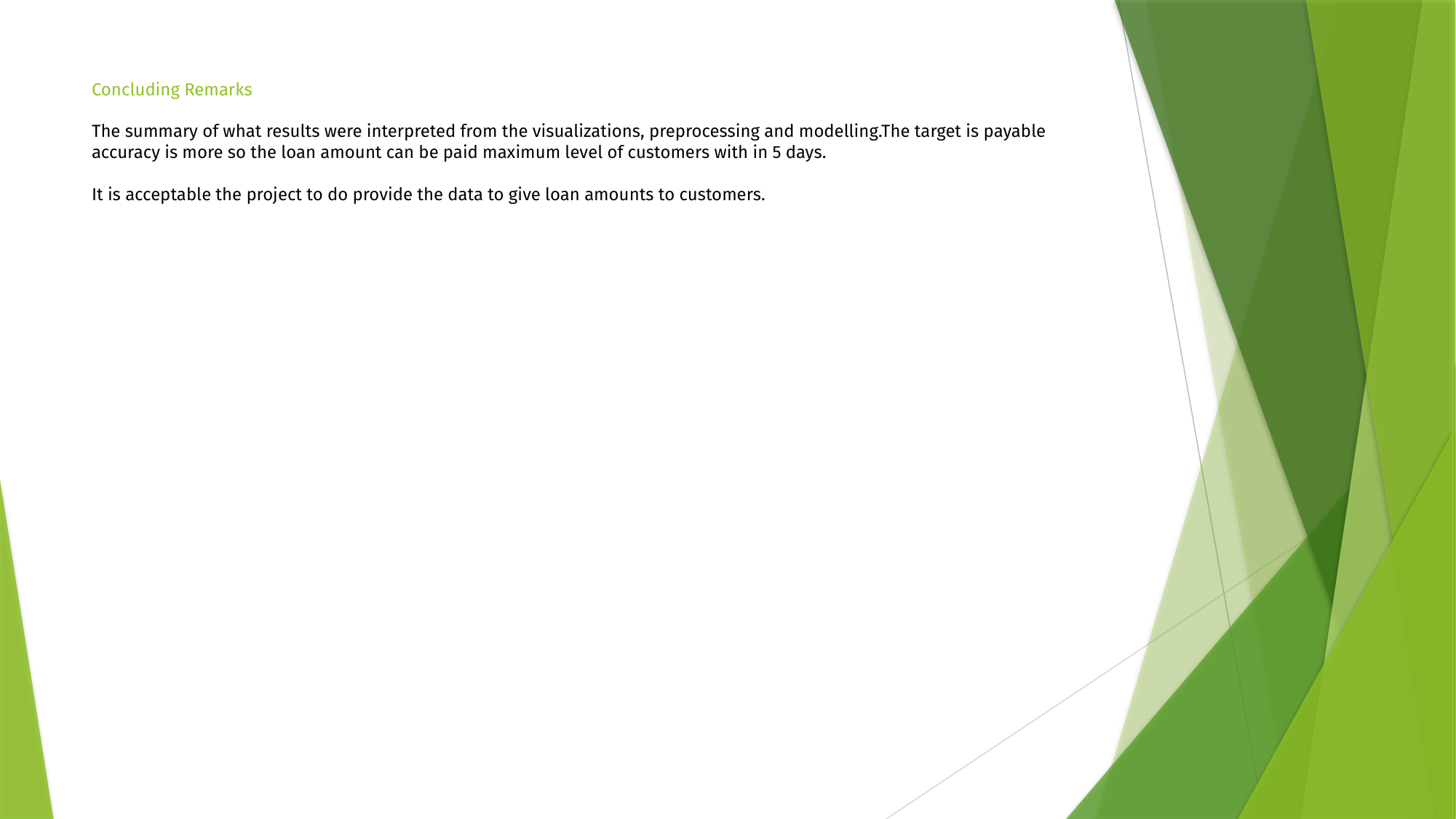

# Concluding Remarks The summary of what results were interpreted from the visualizations, preprocessing and modelling.The target is payable accuracy is more so the loan amount can be paid maximum level of customers with in 5 days.   It is acceptable the project to do provide the data to give loan amounts to customers.